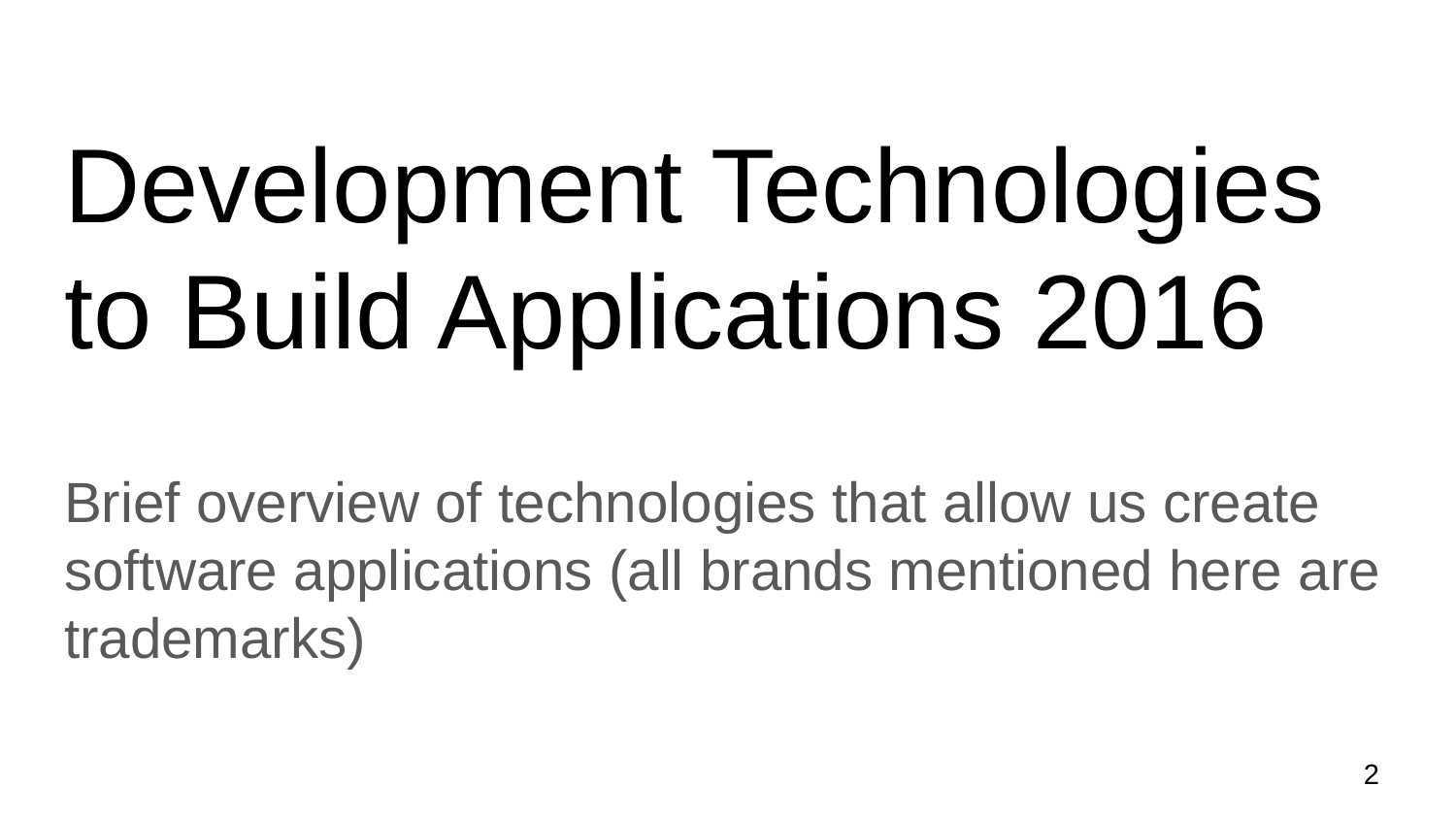

# Development Technologies to Build Applications 2016
Brief overview of technologies that allow us create software applications (all brands mentioned here are trademarks)
2